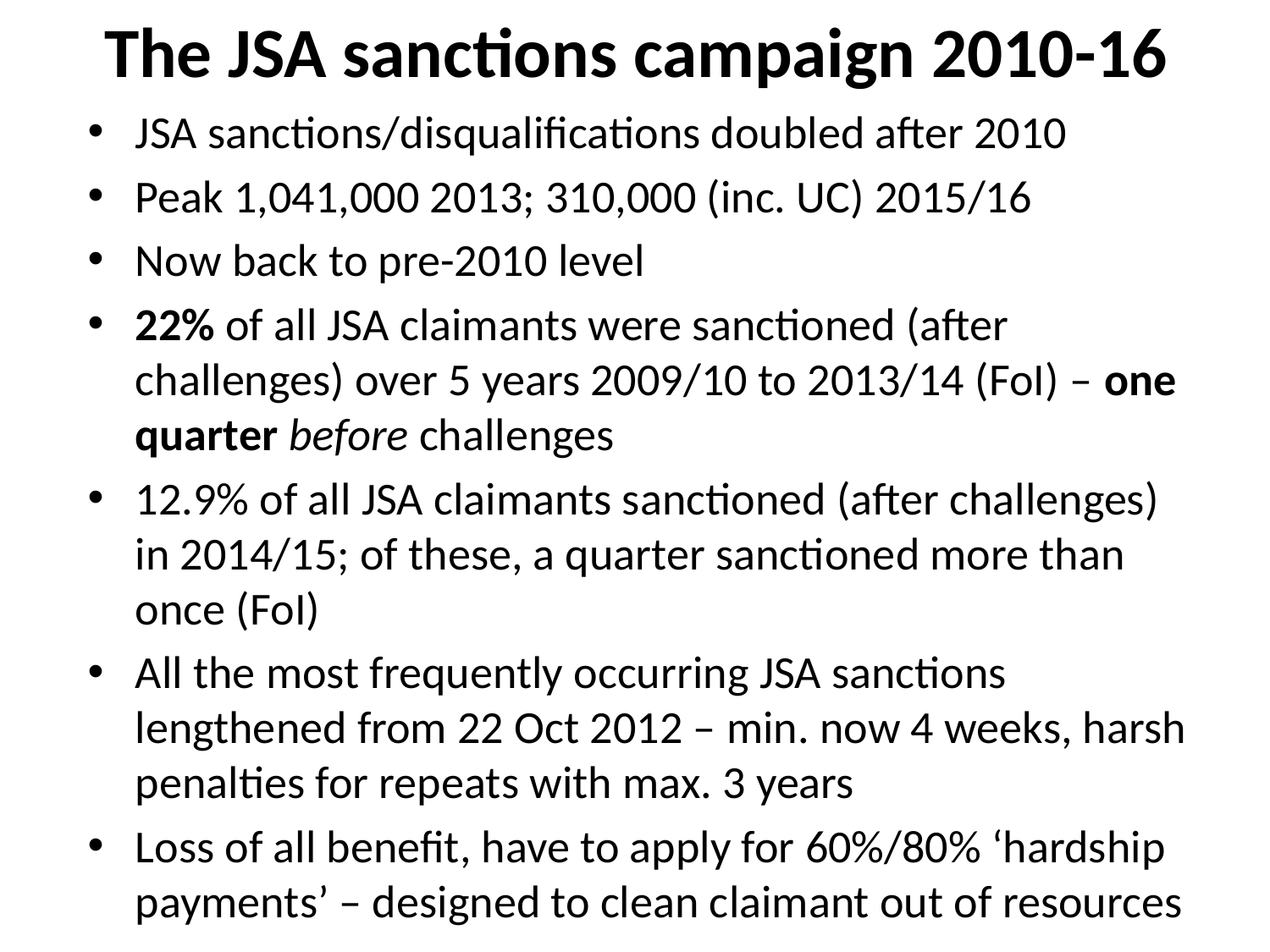

# The JSA sanctions campaign 2010-16
JSA sanctions/disqualifications doubled after 2010
Peak 1,041,000 2013; 310,000 (inc. UC) 2015/16
Now back to pre-2010 level
22% of all JSA claimants were sanctioned (after challenges) over 5 years 2009/10 to 2013/14 (FoI) – one quarter before challenges
12.9% of all JSA claimants sanctioned (after challenges) in 2014/15; of these, a quarter sanctioned more than once (FoI)
All the most frequently occurring JSA sanctions lengthened from 22 Oct 2012 – min. now 4 weeks, harsh penalties for repeats with max. 3 years
Loss of all benefit, have to apply for 60%/80% ‘hardship payments’ – designed to clean claimant out of resources